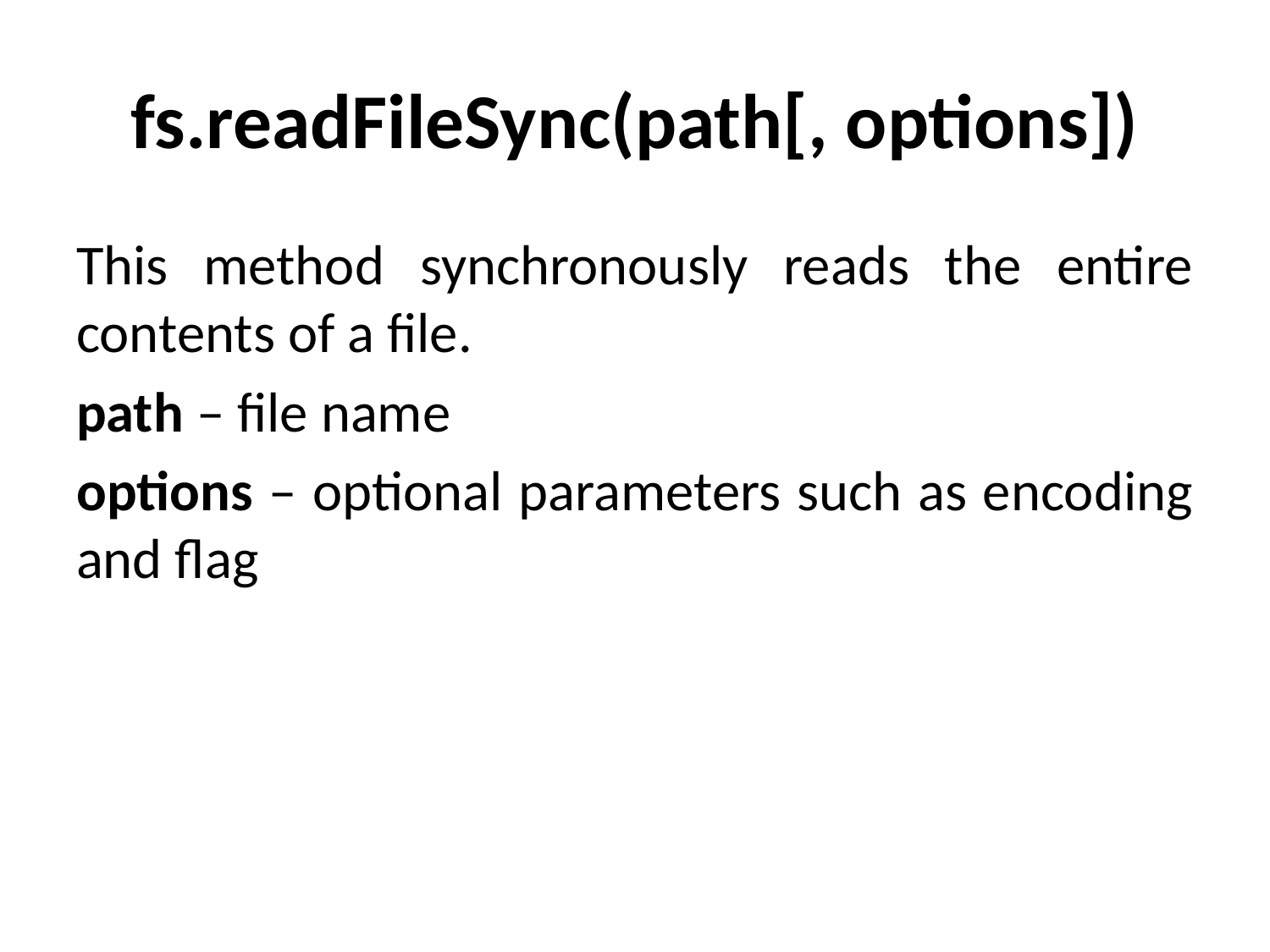

# fs.readFileSync(path[, options])
This method synchronously reads the entire contents of a file.
path – file name
options – optional parameters such as encoding and flag